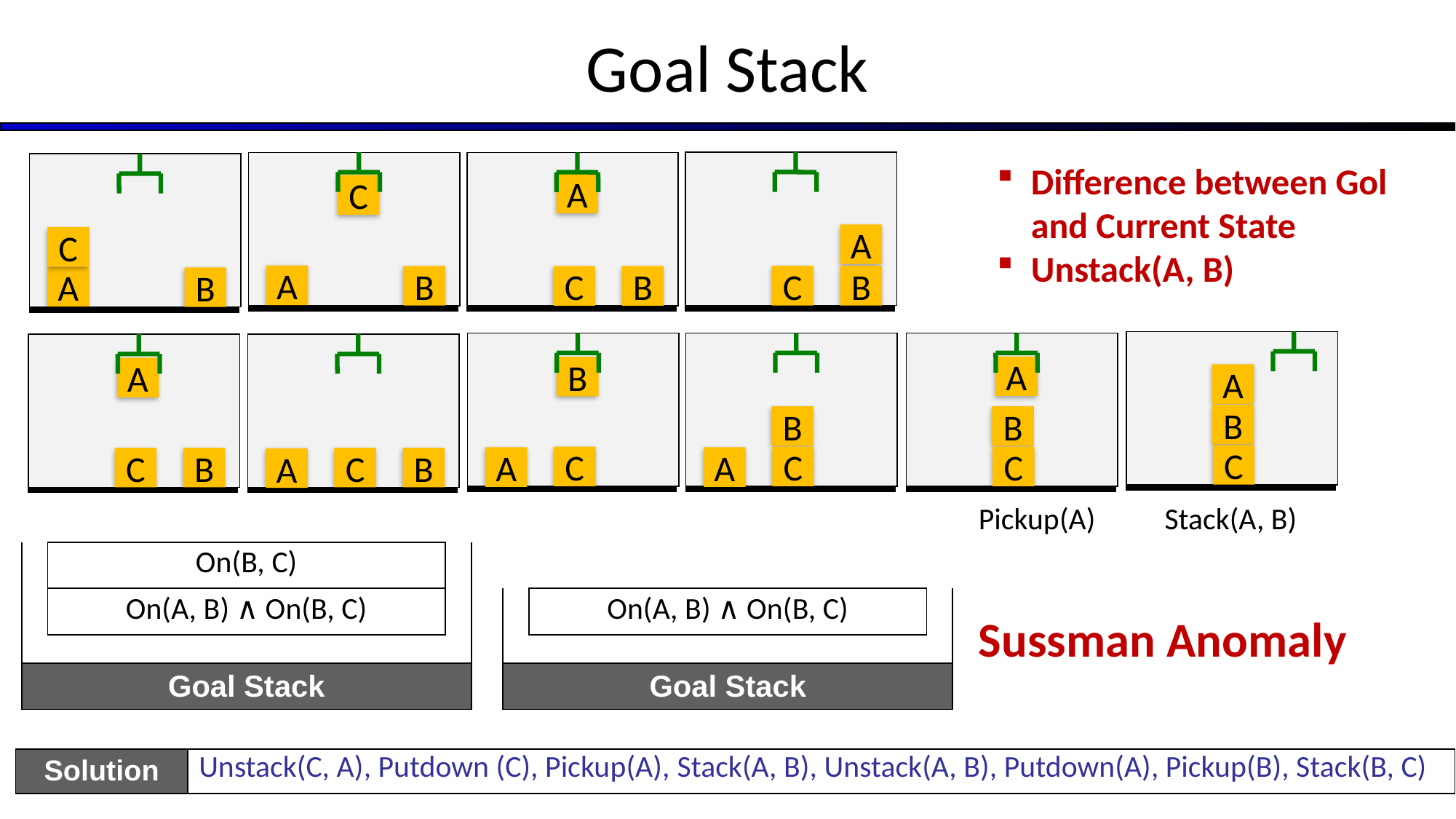

# Goal Stack

A
C
B

C
A
B

A
C
B

Difference between Gol and Current State
Unstack(A, B)

C
A
B

A
B
C

B
C
A

B
C
A

A
B
C

A
C
B

C
B
A

|  |  |  |
| --- | --- | --- |
|  |  |  |
|  |  |  |
|  |  |  |
|  | On(B, C) |  |
|  | On(A, B) ∧ On(B, C) |  |
|  |  |  |
|  | Goal Stack |  |
|  |  |  |
| --- | --- | --- |
|  |  |  |
|  |  |  |
|  |  |  |
|  |  |  |
|  | On(A, B) ∧ On(B, C) |  |
|  |  |  |
|  | Goal Stack |  |
Pickup(A)          Stack(A, B)

Sussman Anomaly
| Solution | Unstack(C, A), Putdown (C), Pickup(A), Stack(A, B), Unstack(A, B), Putdown(A), Pickup(B), Stack(B, C) |
| --- | --- |